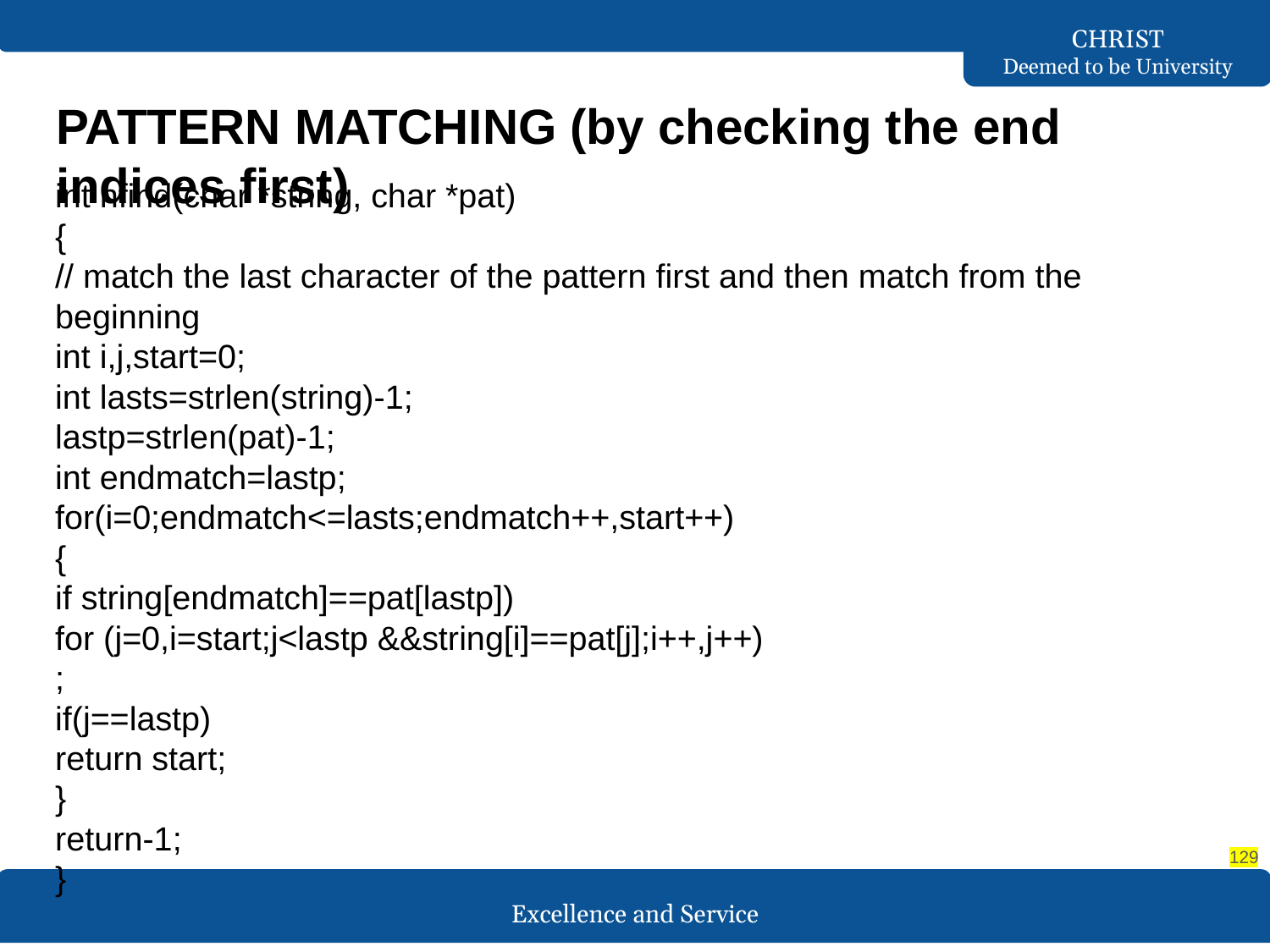

# PATTERN MATCHING (by checking the end indices first)
int nfind(char *string, char *pat)
{
// match the last character of the pattern first and then match from the beginning
int i,j,start=0;
int lasts=strlen(string)-1;
lastp=strlen(pat)-1;
int endmatch=lastp;
for(i=0;endmatch<=lasts;endmatch++,start++)
{
if string[endmatch]==pat[lastp])
for (j=0,i=start;j<lastp &&string[i]==pat[j];i++,j++)
;
if(j==lastp)
return start;
}
return-1;
}
129